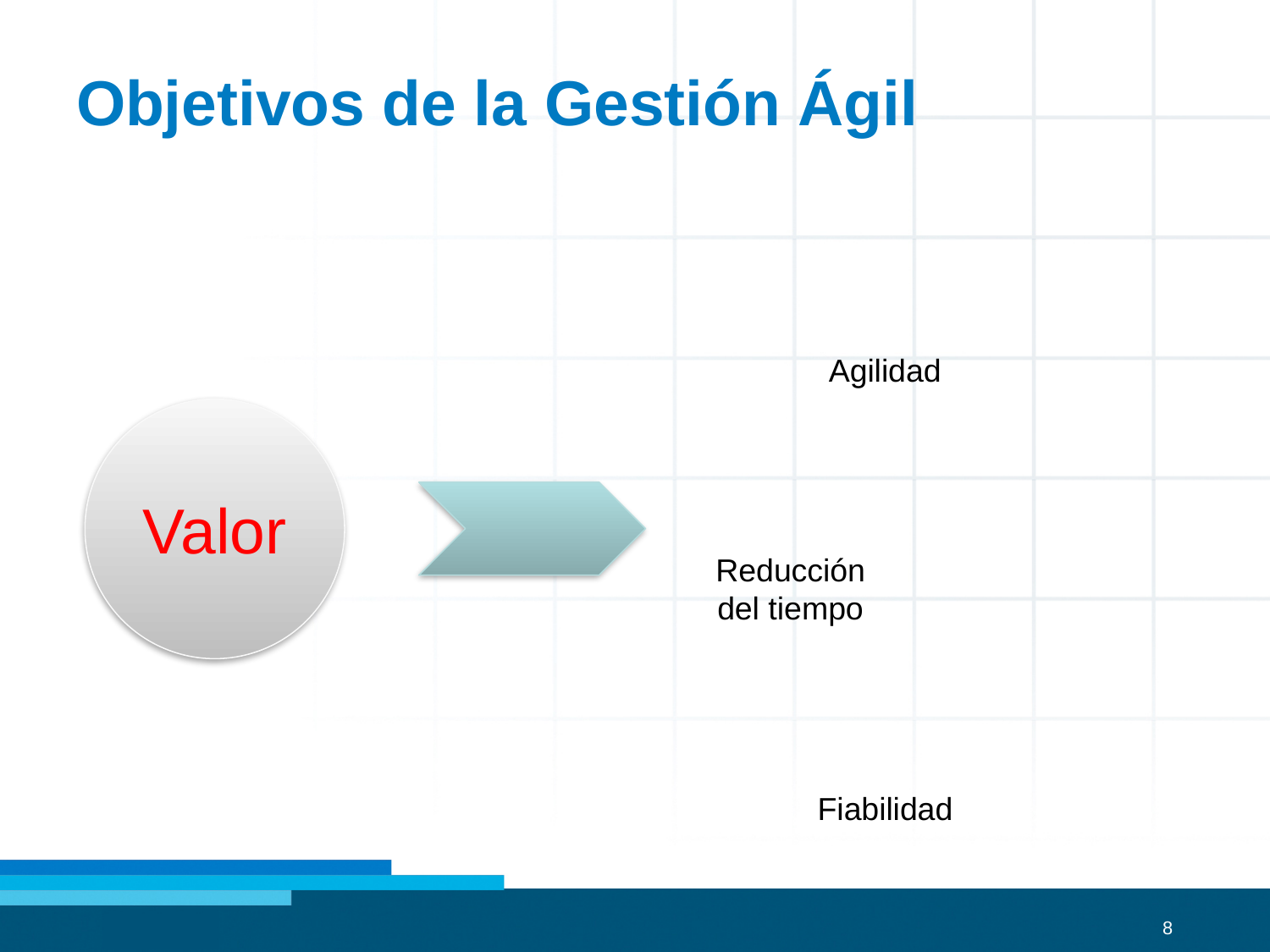

# Objetivos de la Gestión Ágil
Agilidad
Reducción del tiempo
Fiabilidad
Valor